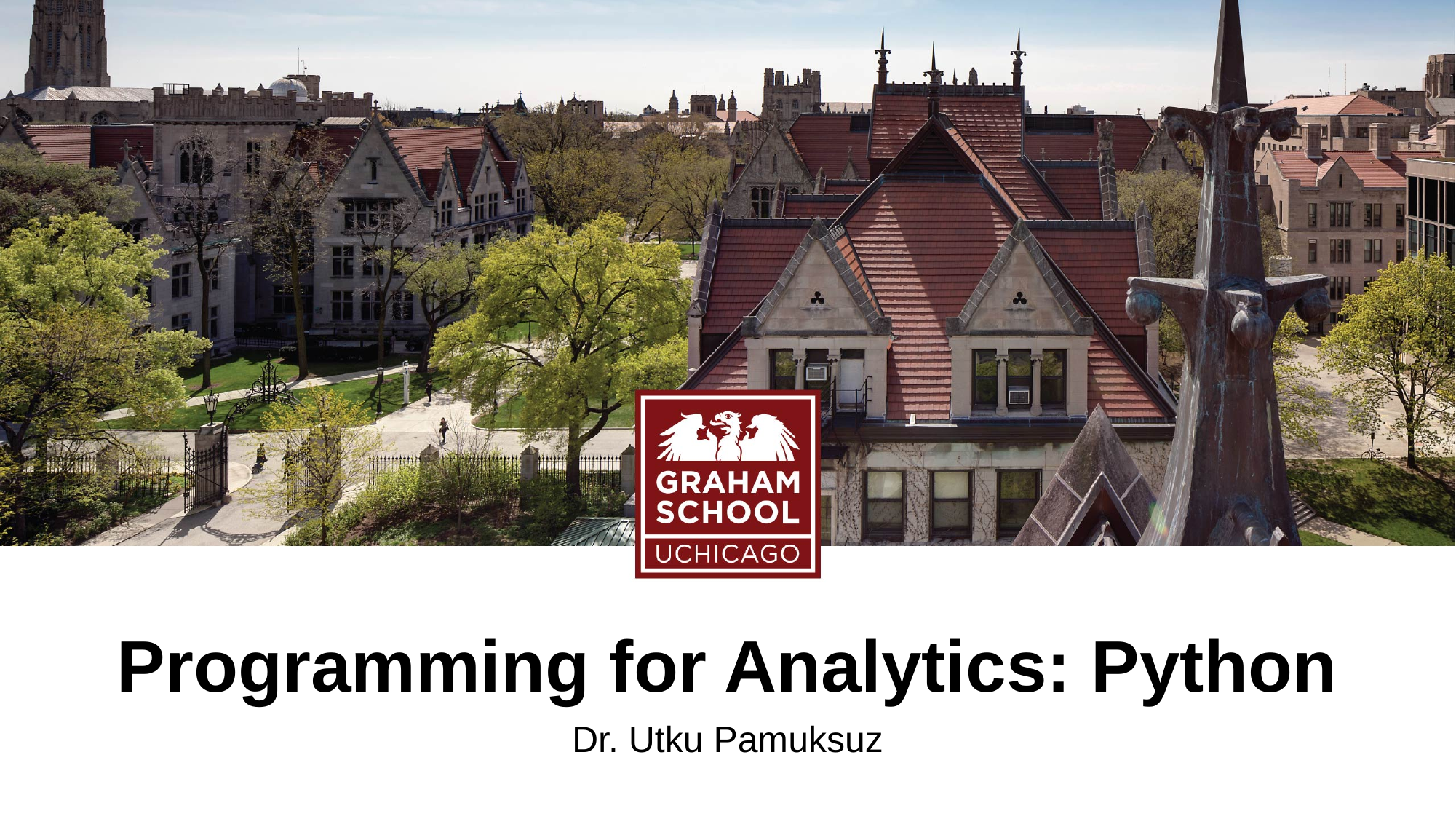

# Programming for Analytics: Python
Dr. Utku Pamuksuz